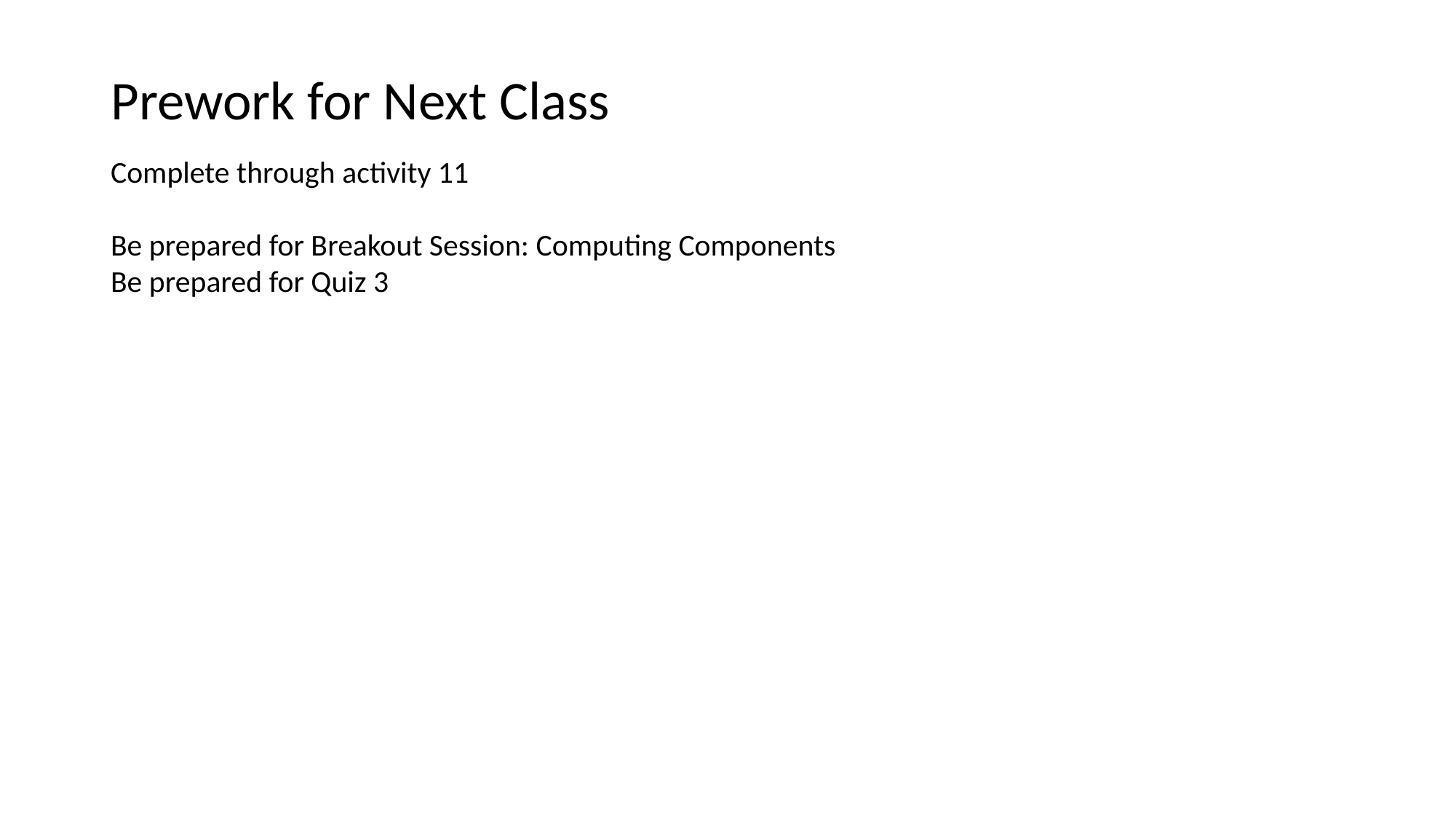

# Prework for Next Class
Complete through activity 11

Be prepared for Breakout Session: Computing Components
Be prepared for Quiz 3